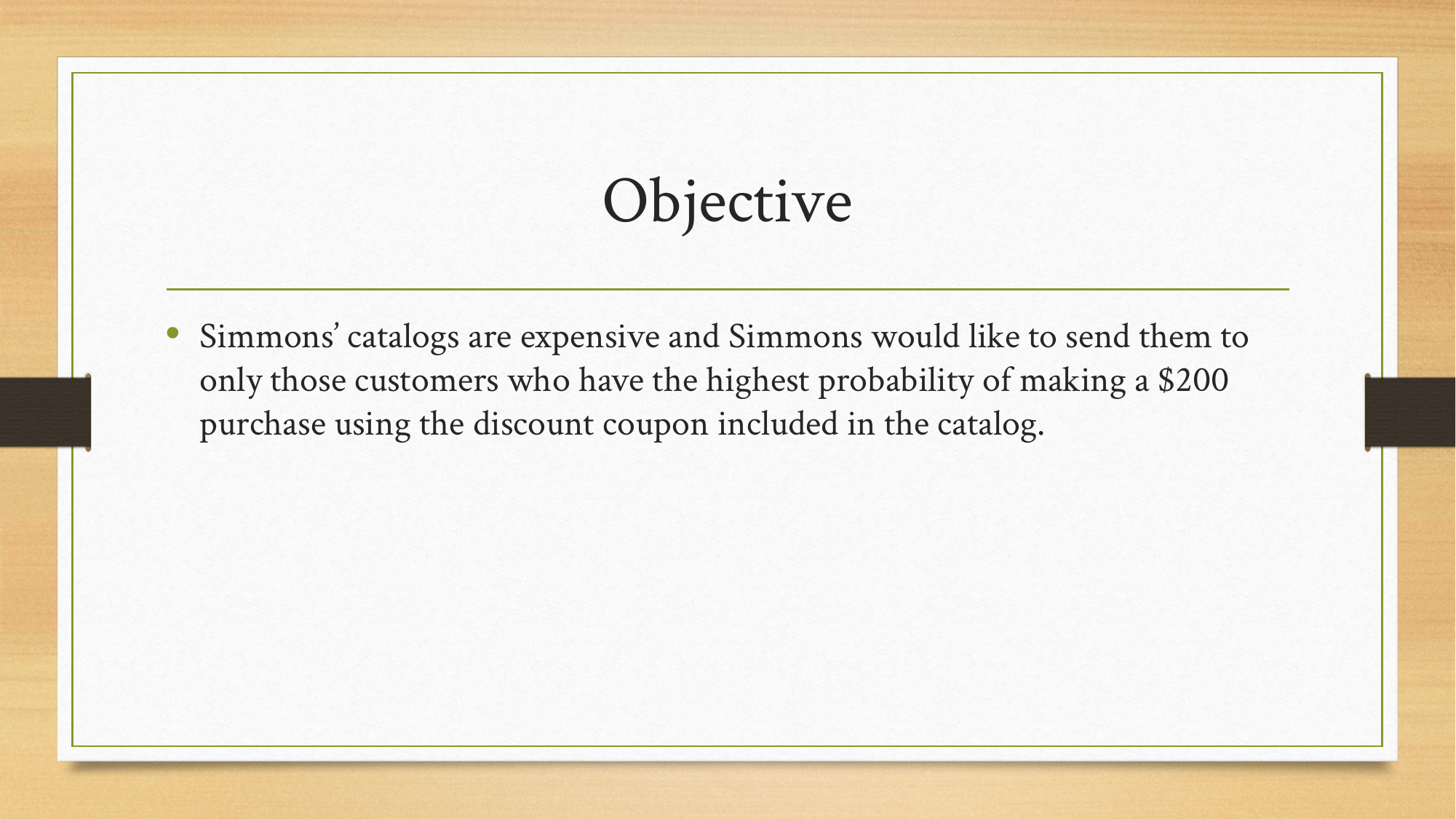

# Objective
Simmons’ catalogs are expensive and Simmons would like to send them to only those customers who have the highest probability of making a $200 purchase using the discount coupon included in the catalog.